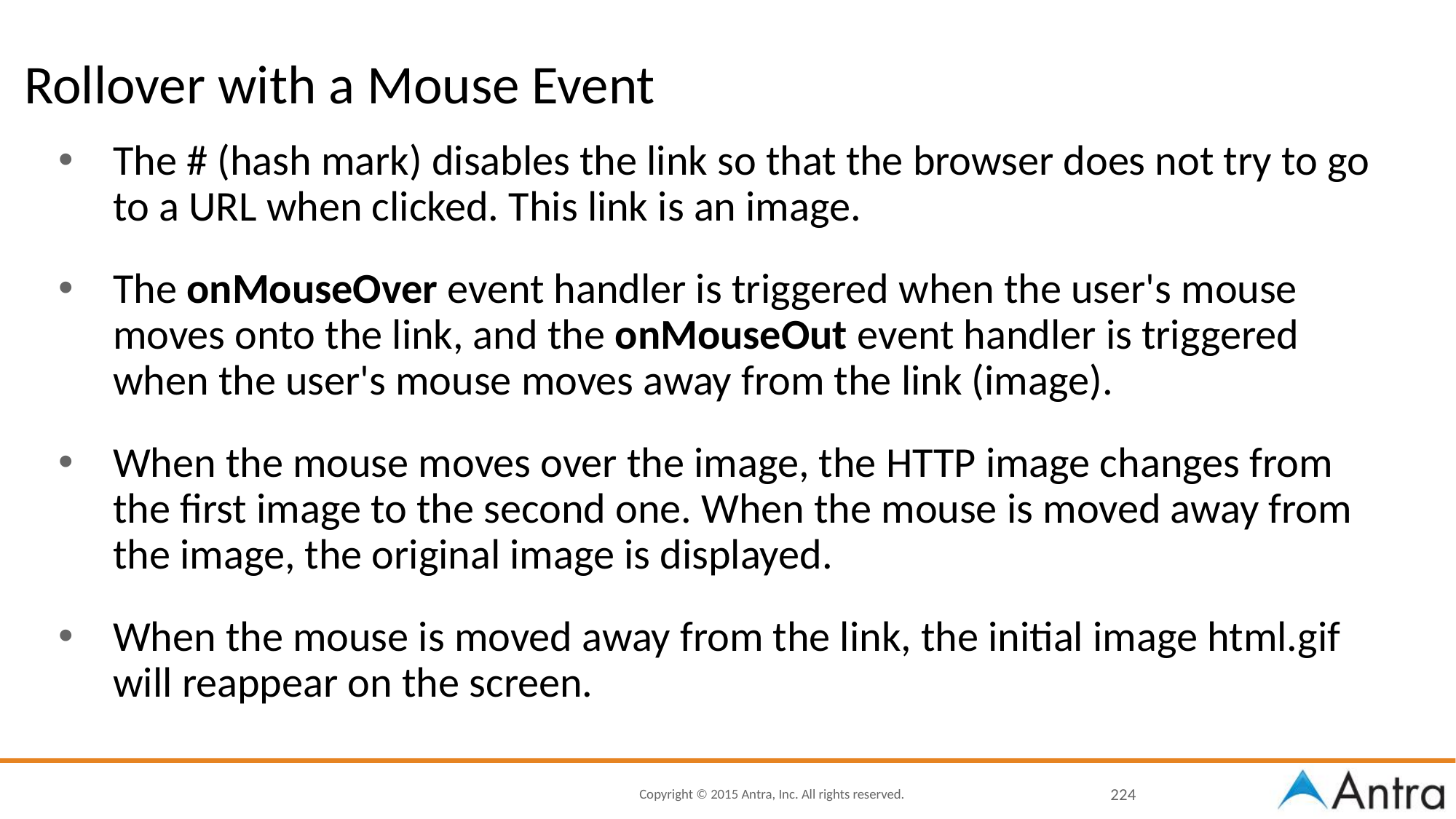

# Rollover with a Mouse Event
The # (hash mark) disables the link so that the browser does not try to go to a URL when clicked. This link is an image.
The onMouseOver event handler is triggered when the user's mouse moves onto the link, and the onMouseOut event handler is triggered when the user's mouse moves away from the link (image).
When the mouse moves over the image, the HTTP image changes from the first image to the second one. When the mouse is moved away from the image, the original image is displayed.
When the mouse is moved away from the link, the initial image html.gif will reappear on the screen.

224